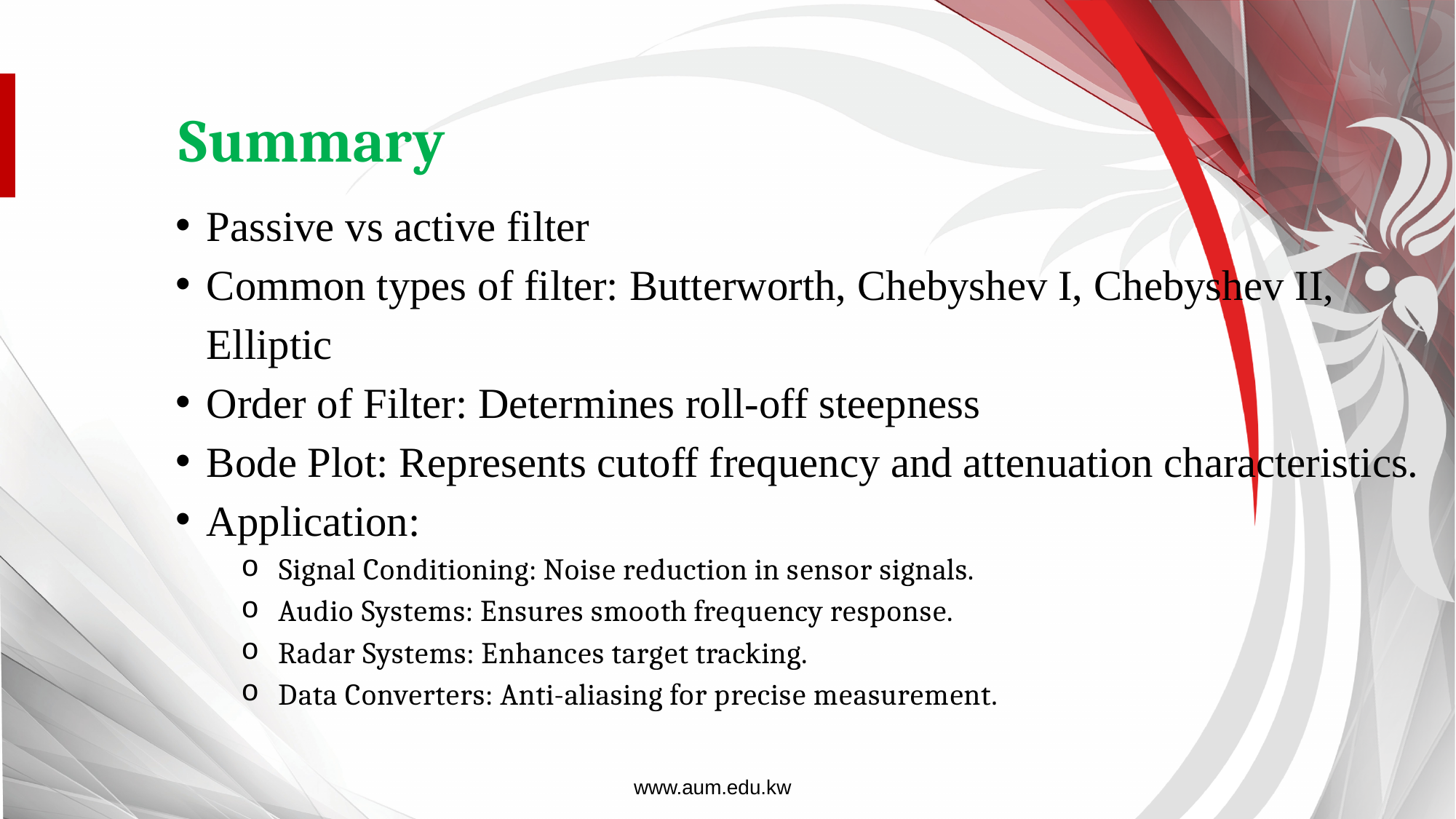

Summary
Passive vs active filter
Common types of filter: Butterworth, Chebyshev I, Chebyshev II, Elliptic
Order of Filter: Determines roll-off steepness
Bode Plot: Represents cutoff frequency and attenuation characteristics.
Application:
Signal Conditioning: Noise reduction in sensor signals.
Audio Systems: Ensures smooth frequency response.
Radar Systems: Enhances target tracking.
Data Converters: Anti-aliasing for precise measurement.